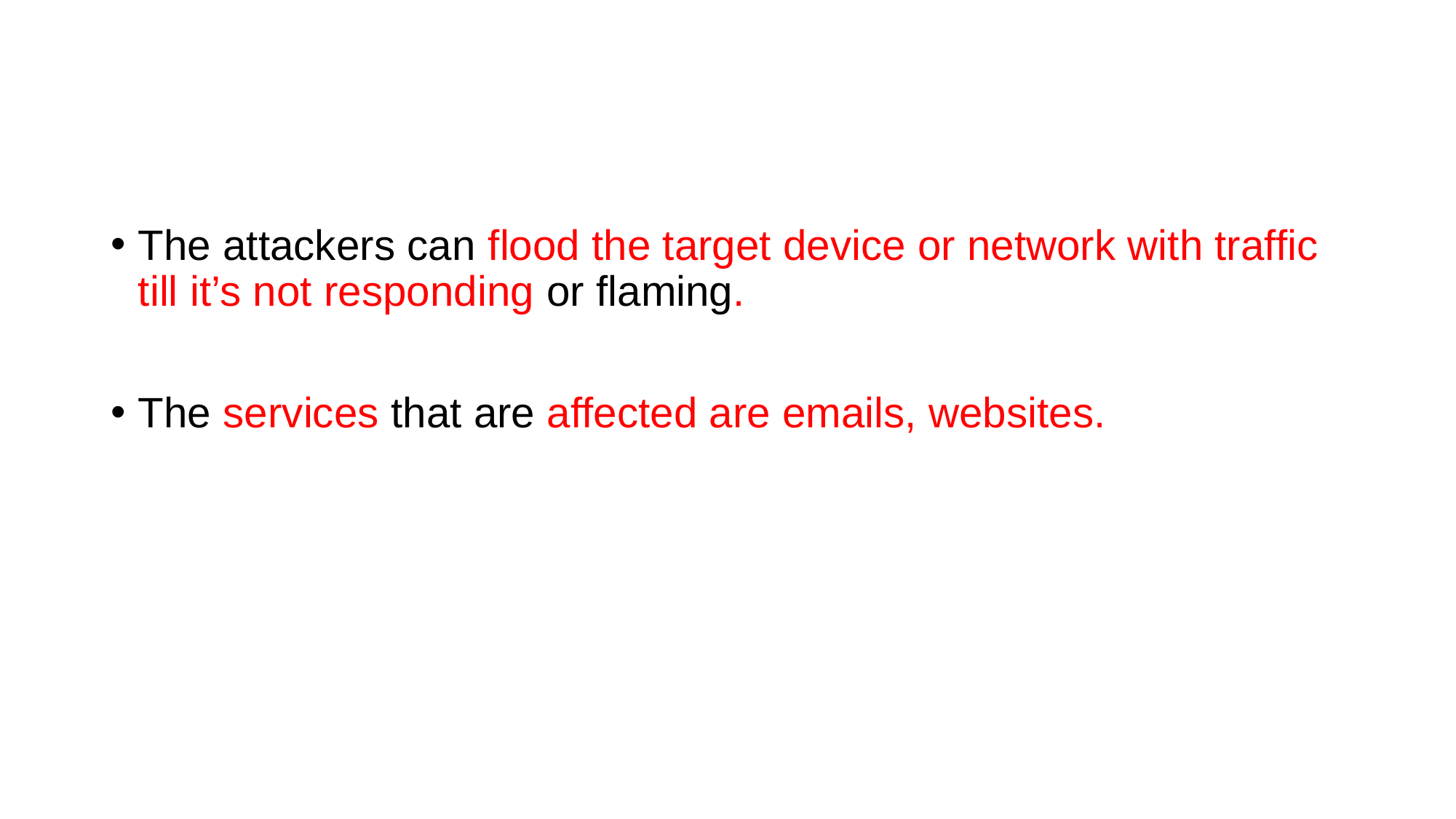

#
The attackers can flood the target device or network with traffic till it’s not responding or flaming.

The services that are affected are emails, websites.